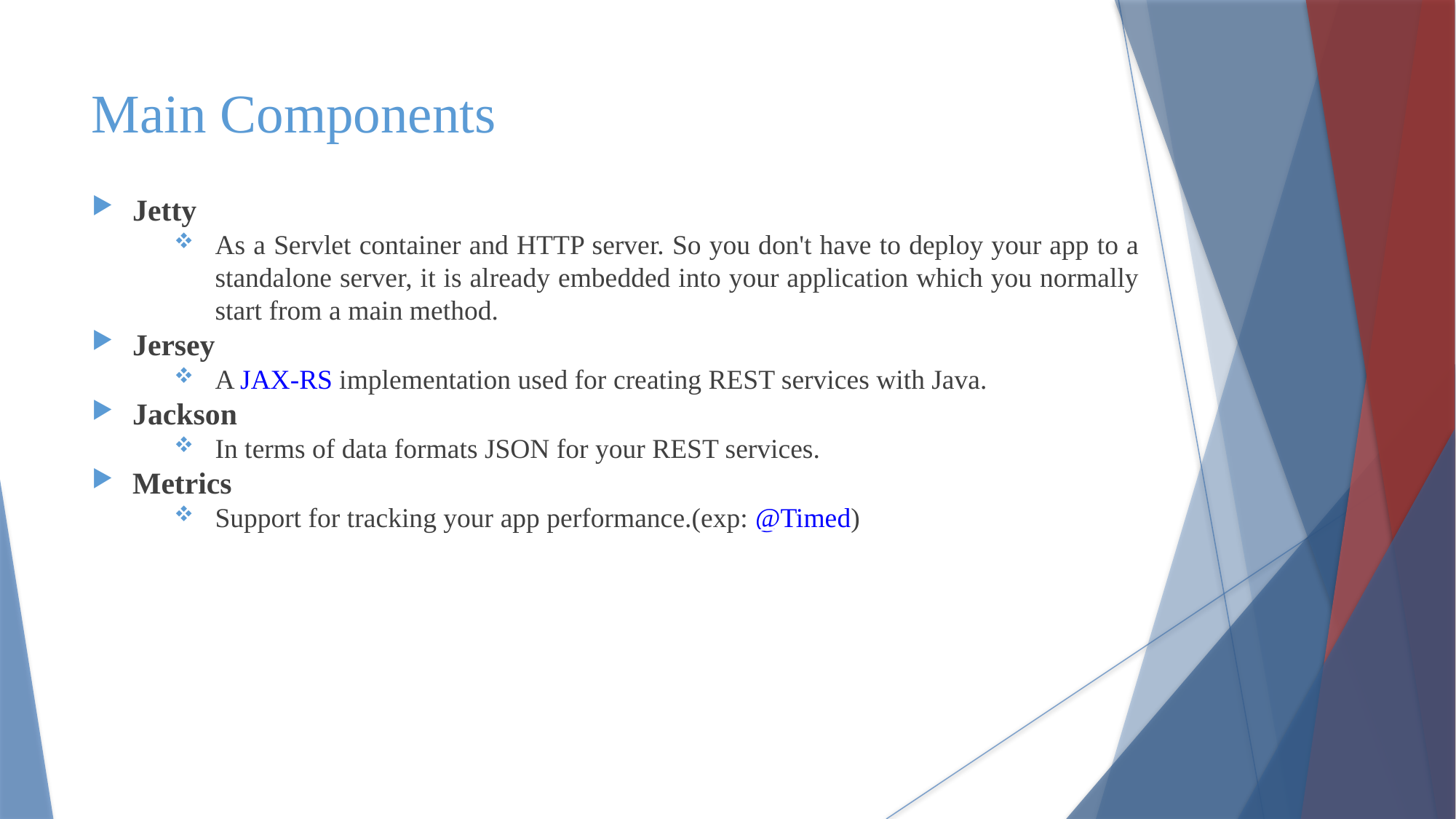

Main Components
Jetty
As a Servlet container and HTTP server. So you don't have to deploy your app to a standalone server, it is already embedded into your application which you normally start from a main method.
Jersey
A JAX-RS implementation used for creating REST services with Java.
Jackson
In terms of data formats JSON for your REST services.
Metrics
Support for tracking your app performance.(exp: @Timed)